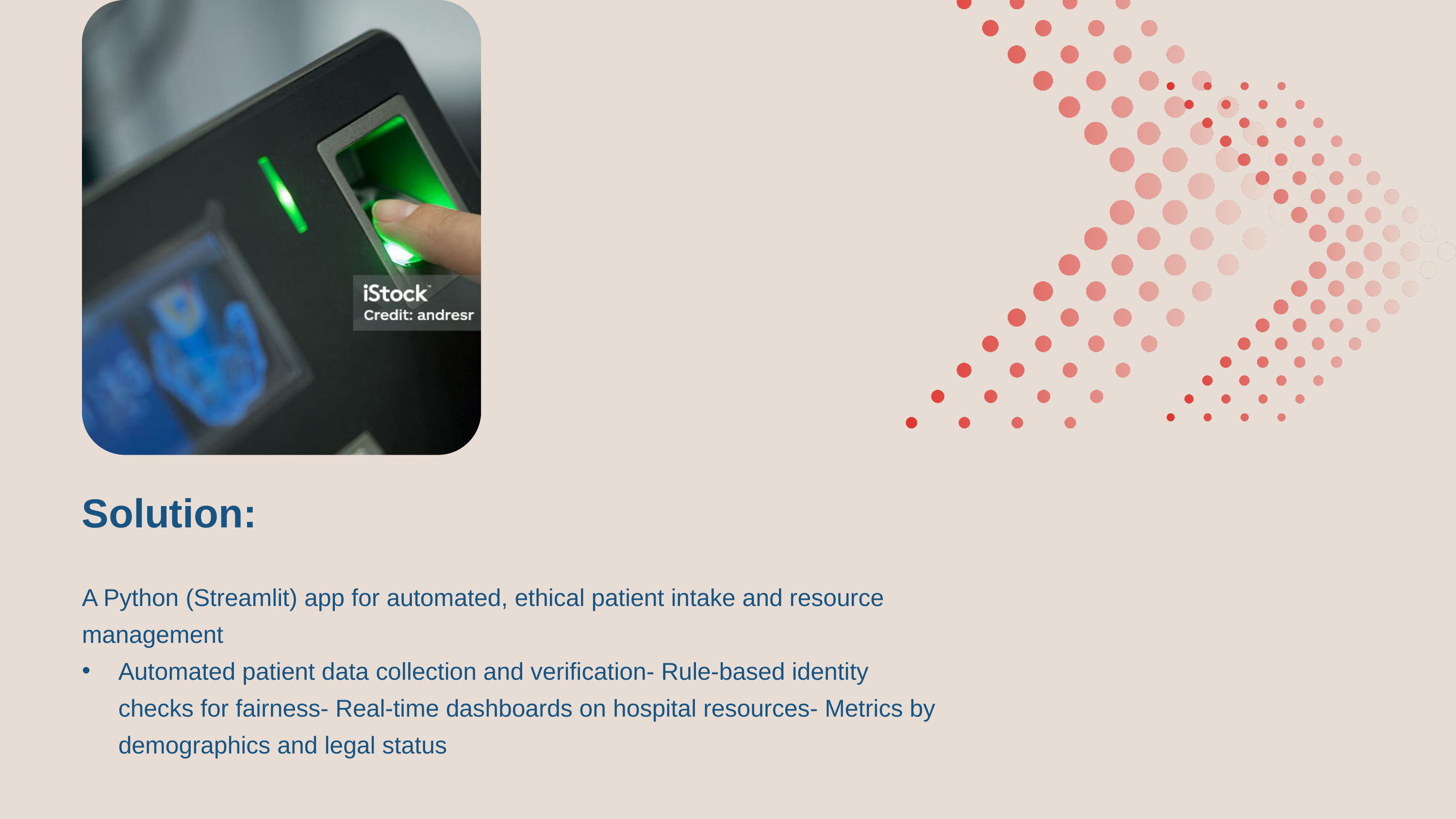

Solution:
A Python (Streamlit) app for automated, ethical patient intake and resource management
Automated patient data collection and verification- Rule-based identity checks for fairness- Real-time dashboards on hospital resources- Metrics by demographics and legal status